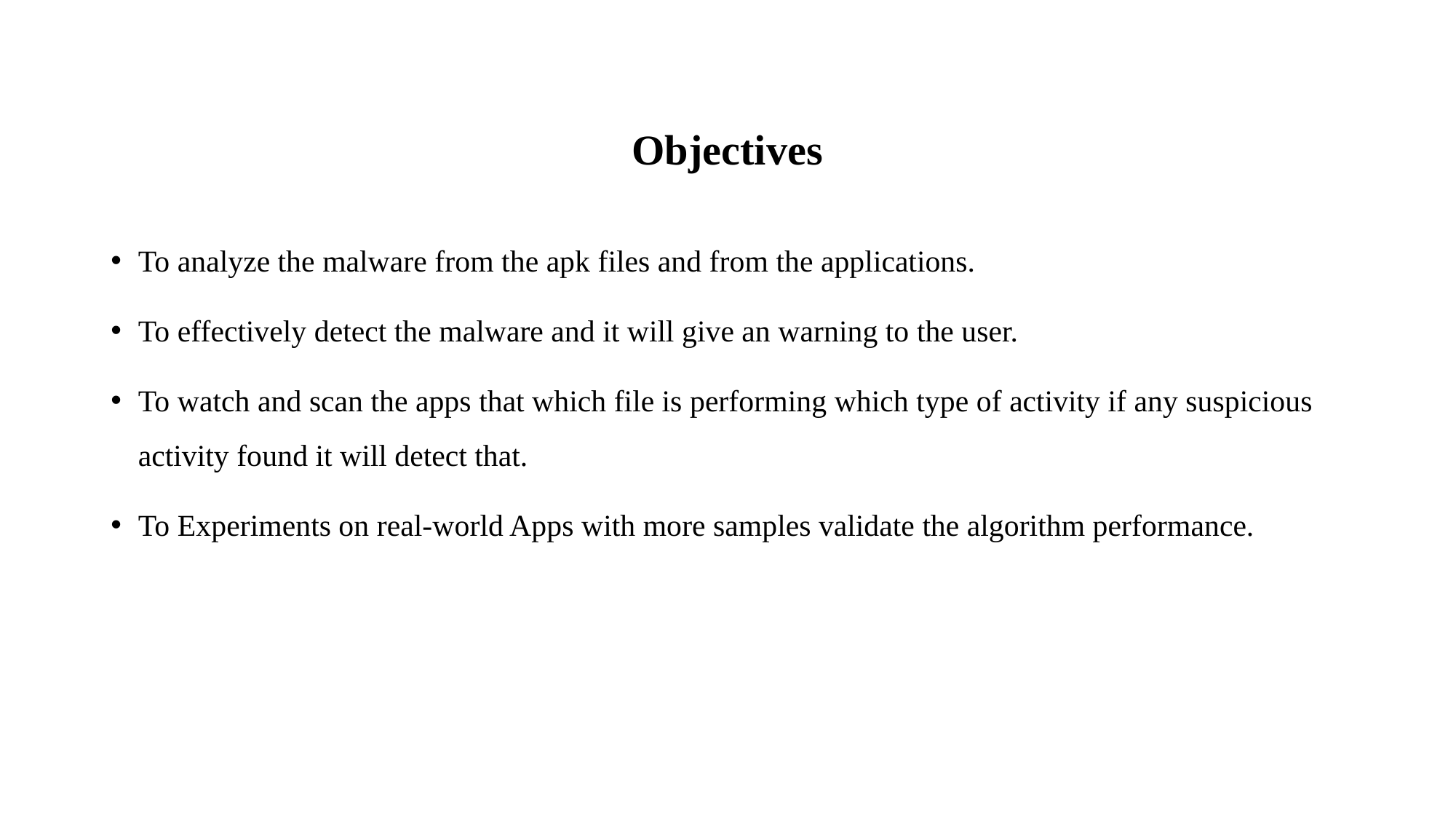

# Objectives
To analyze the malware from the apk files and from the applications.
To effectively detect the malware and it will give an warning to the user.
To watch and scan the apps that which file is performing which type of activity if any suspicious activity found it will detect that.
To Experiments on real-world Apps with more samples validate the algorithm performance.